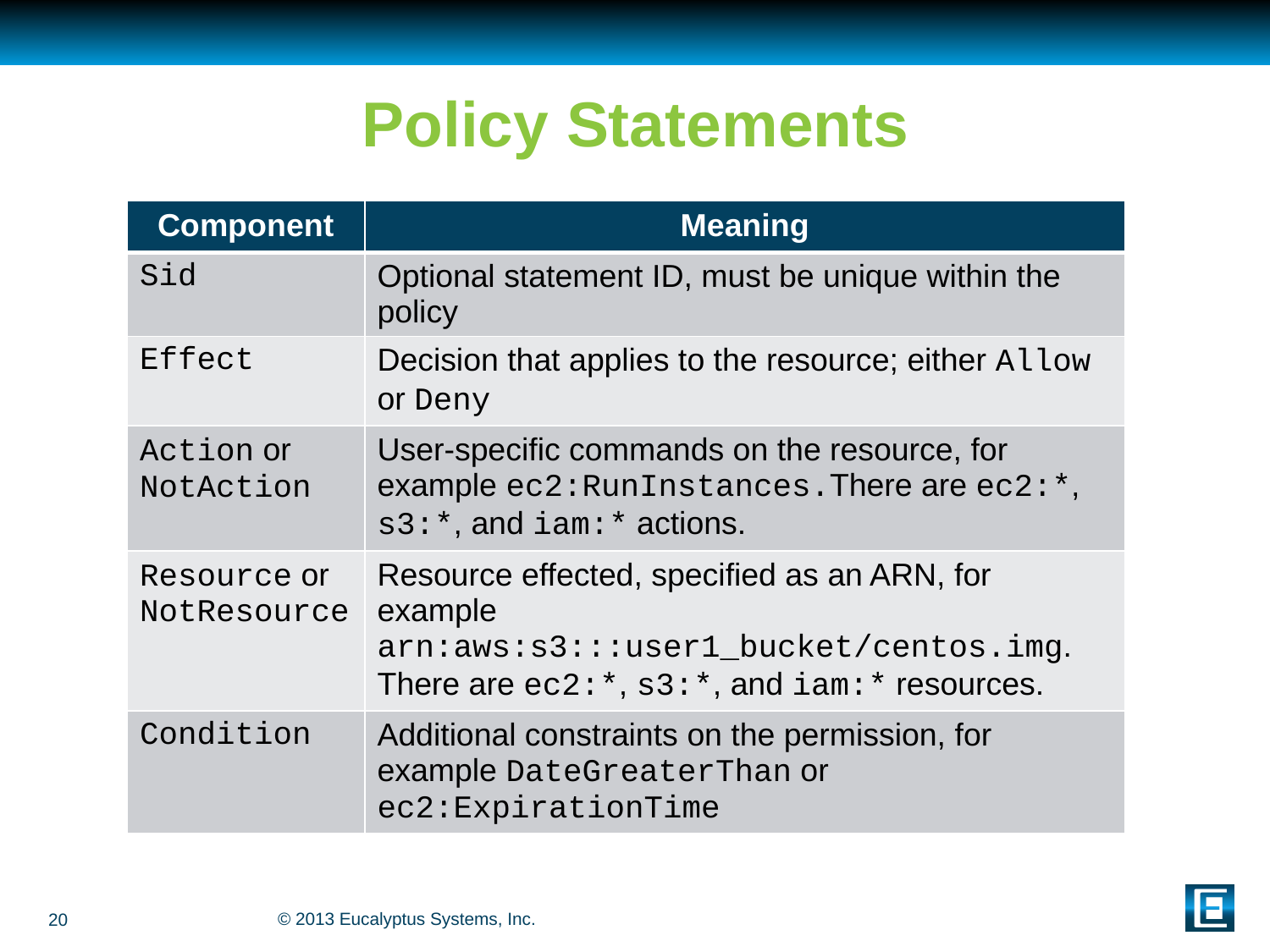

# Policy Statements
| Component | Meaning |
| --- | --- |
| Sid | Optional statement ID, must be unique within the policy |
| Effect | Decision that applies to the resource; either Allow or Deny |
| Action or NotAction | User-specific commands on the resource, for example ec2:RunInstances.There are ec2:\*, s3:\*, and iam:\* actions. |
| Resource or NotResource | Resource effected, specified as an ARN, for example arn:aws:s3:::user1\_bucket/centos.img. There are ec2:\*, s3:\*, and iam:\* resources. |
| Condition | Additional constraints on the permission, for example DateGreaterThan or ec2:ExpirationTime |
20